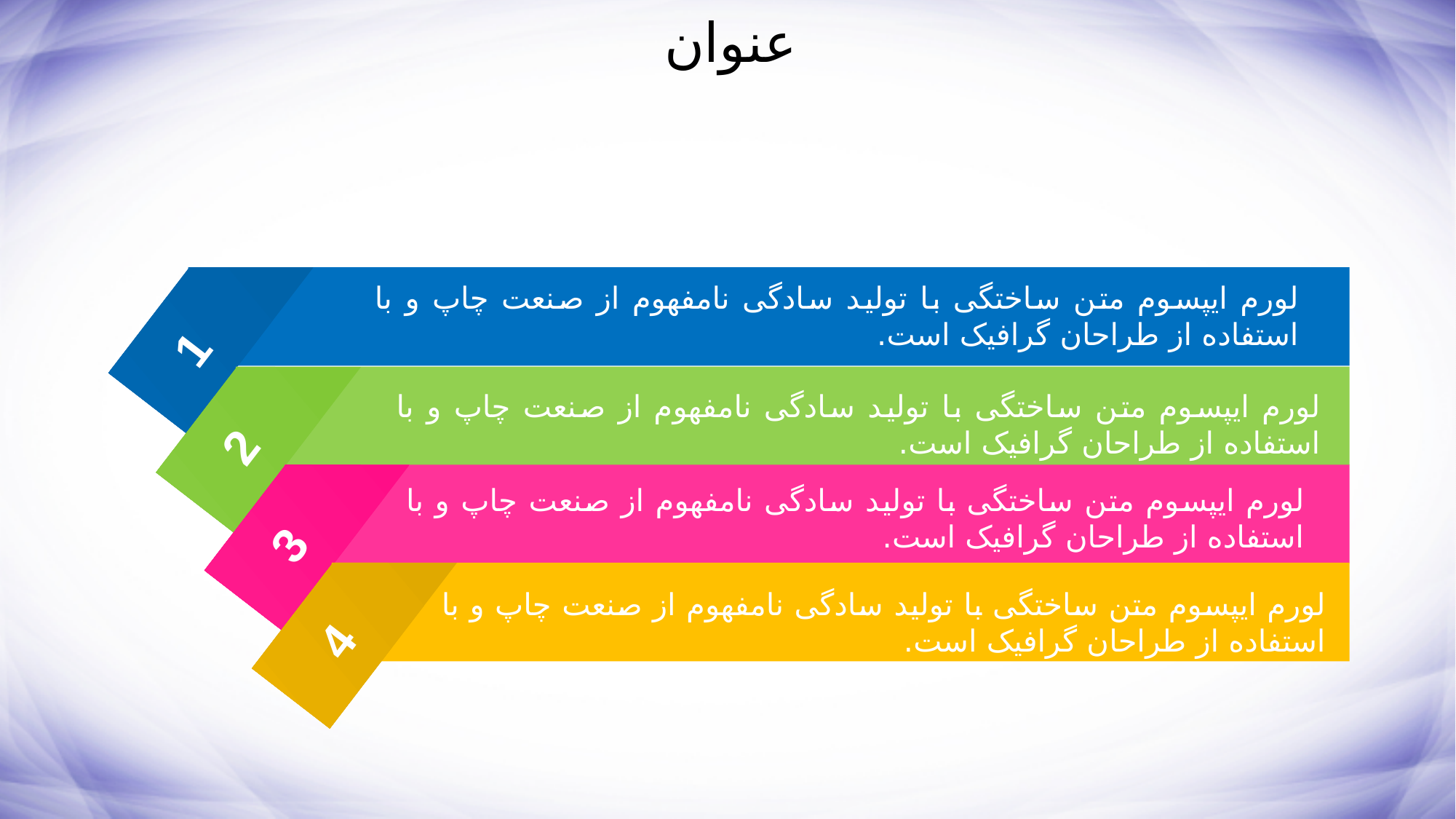

عنوان

لورم ایپسوم متن ساختگی با تولید سادگی نامفهوم از صنعت چاپ و با استفاده از طراحان گرافیک است.
1

لورم ایپسوم متن ساختگی با تولید سادگی نامفهوم از صنعت چاپ و با استفاده از طراحان گرافیک است.
2

لورم ایپسوم متن ساختگی با تولید سادگی نامفهوم از صنعت چاپ و با استفاده از طراحان گرافیک است.
3

لورم ایپسوم متن ساختگی با تولید سادگی نامفهوم از صنعت چاپ و با استفاده از طراحان گرافیک است.
4